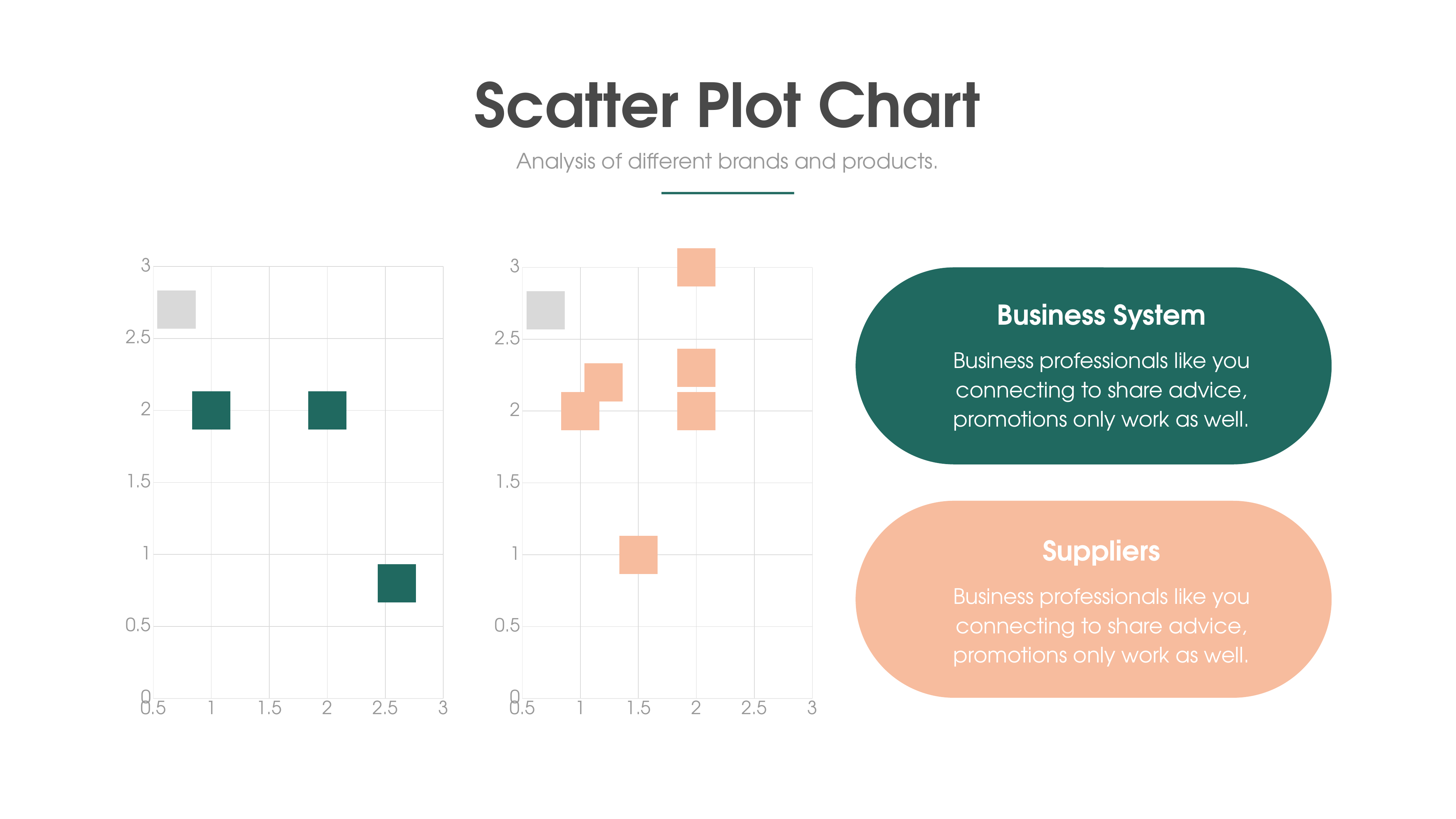

Scatter Plot Chart
Analysis of different brands and products.

### Chart

| Category | Y-Values |
|---|---|

### Chart

| Category | Y-Values |
|---|---|
Business System
Business professionals like you connecting to share advice, promotions only work as well.

Suppliers
Business professionals like you connecting to share advice, promotions only work as well.